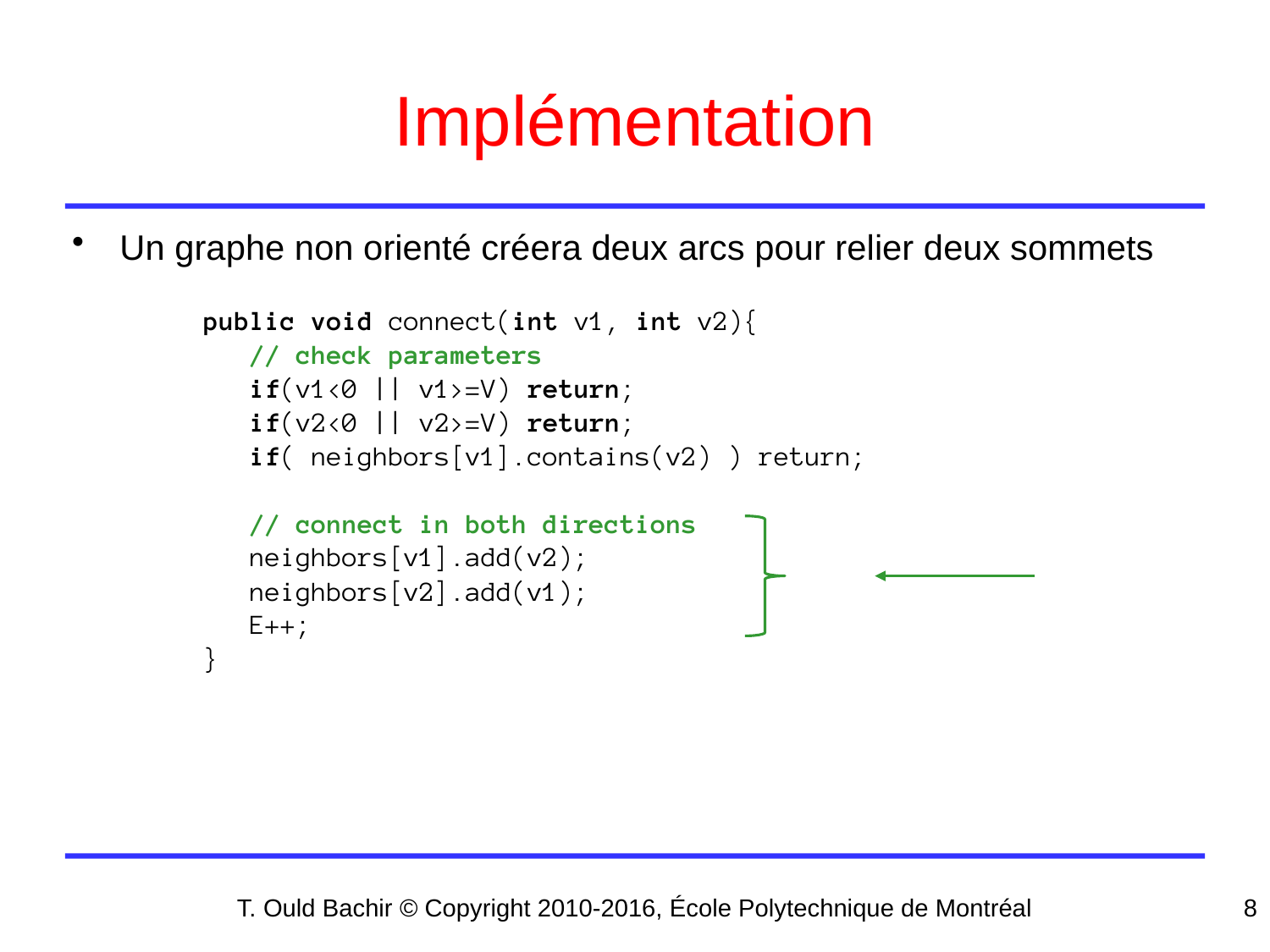

# Implémentation
Un graphe non orienté créera deux arcs pour relier deux sommets
   public void connect(int v1, int v2){
      // check parameters
      if(v1<0 || v1>=V) return;
      if(v2<0 || v2>=V) return;
      if( neighbors[v1].contains(v2) ) return;

      // connect in both directions
      neighbors[v1].add(v2);
      neighbors[v2].add(v1);
      E++;
   }

T. Ould Bachir © Copyright 2010-2016, École Polytechnique de Montréal
8